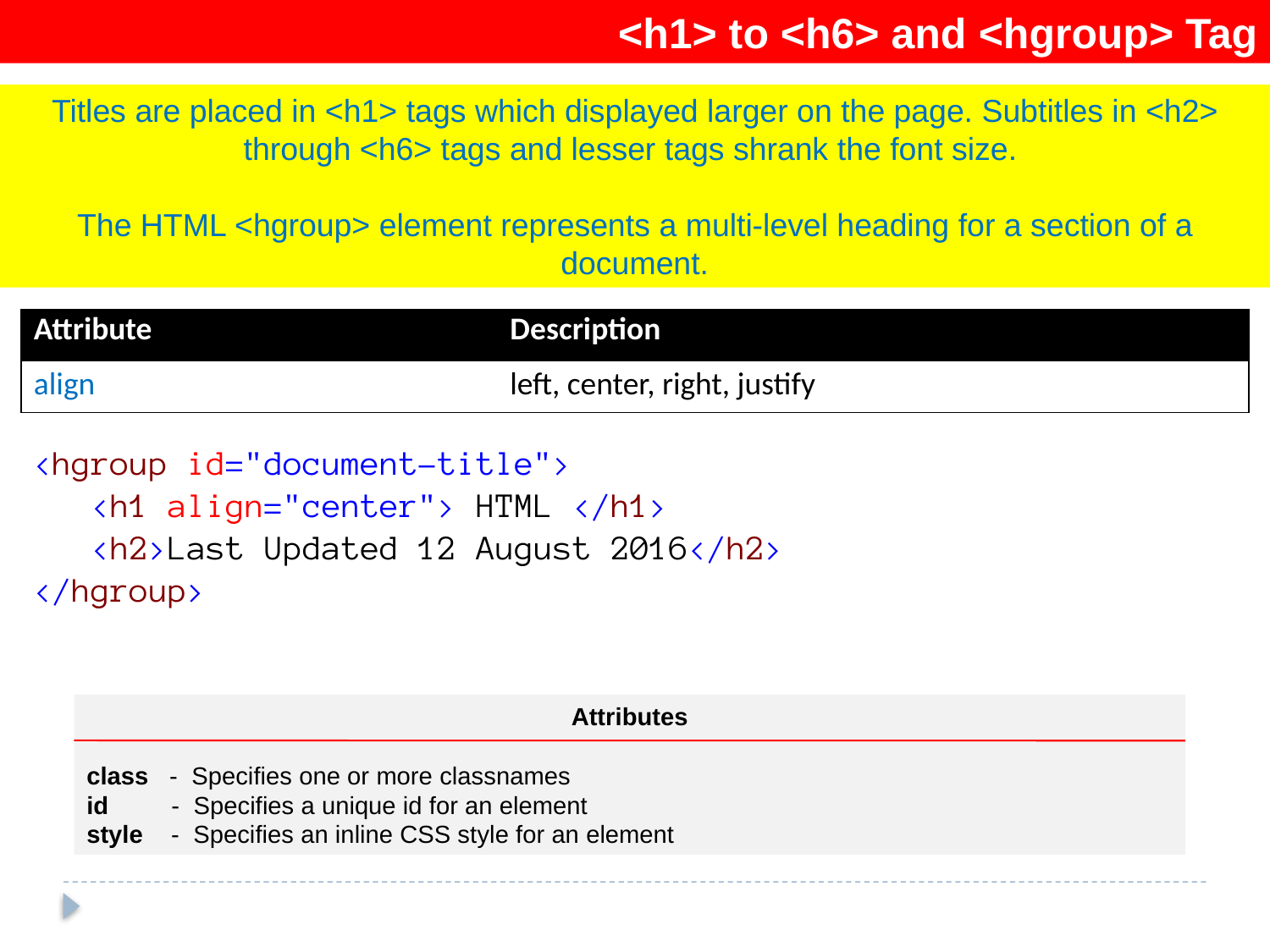

<h1> to <h6> and <hgroup> Tag
Titles are placed in <h1> tags which displayed larger on the page. Subtitles in <h2> through <h6> tags and lesser tags shrank the font size.

The HTML <hgroup> element represents a multi-level heading for a section of a document.
| Attribute | Description |
| --- | --- |
| align | left, center, right, justify |
<hgroup id="document-title">
   <h1 align="center"> HTML </h1>
   <h2>Last Updated 12 August 2016</h2>
</hgroup>
Attributes

class   -  Specifies one or more classnames
id         -  Specifies a unique id for an element
style    -  Specifies an inline CSS style for an element